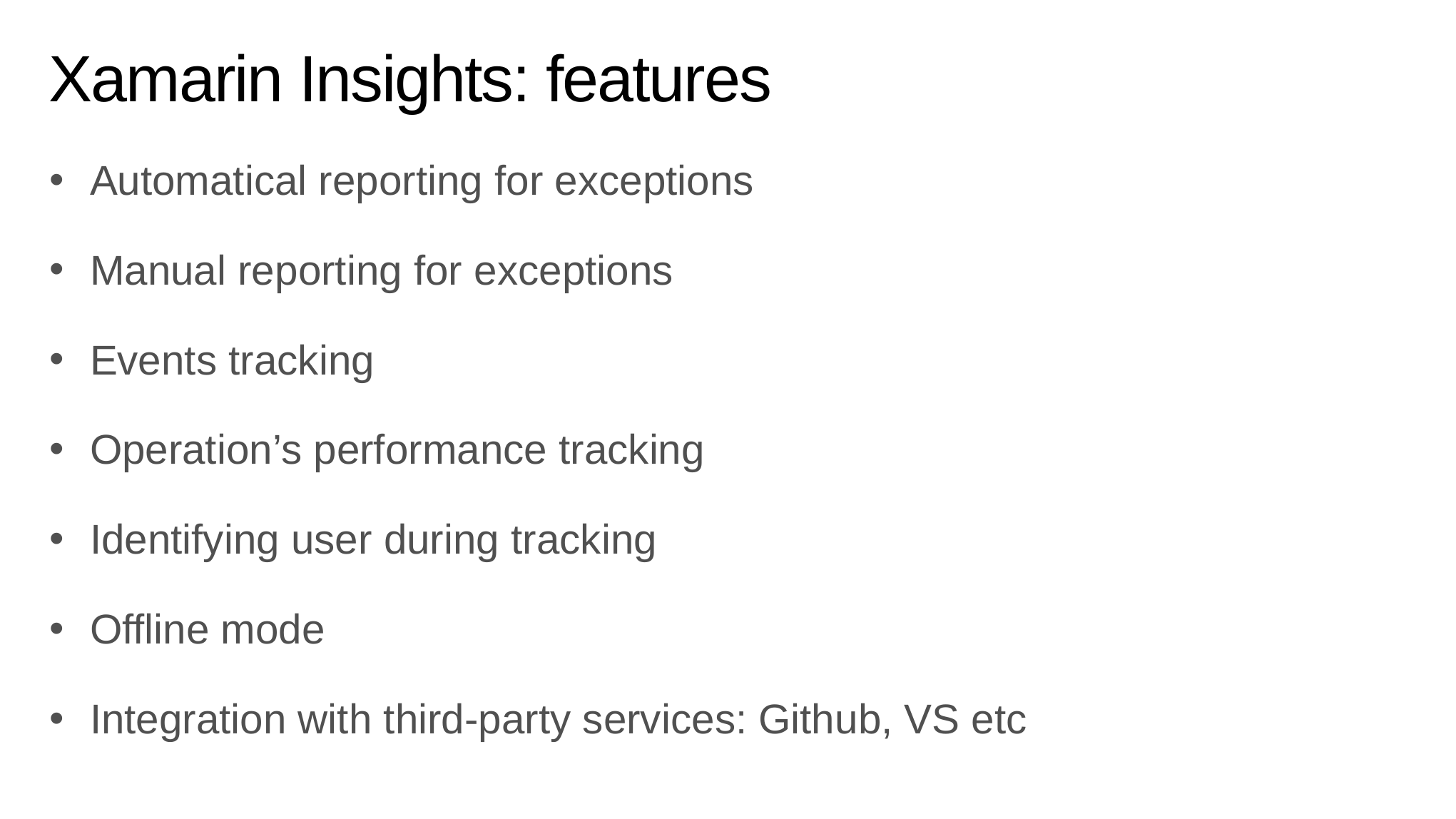

# Xamarin Insights: features
Automatical reporting for exceptions

Manual reporting for exceptions

Events tracking

Operation’s performance tracking

Identifying user during tracking

Offline mode

Integration with third-party services: Github, VS etc